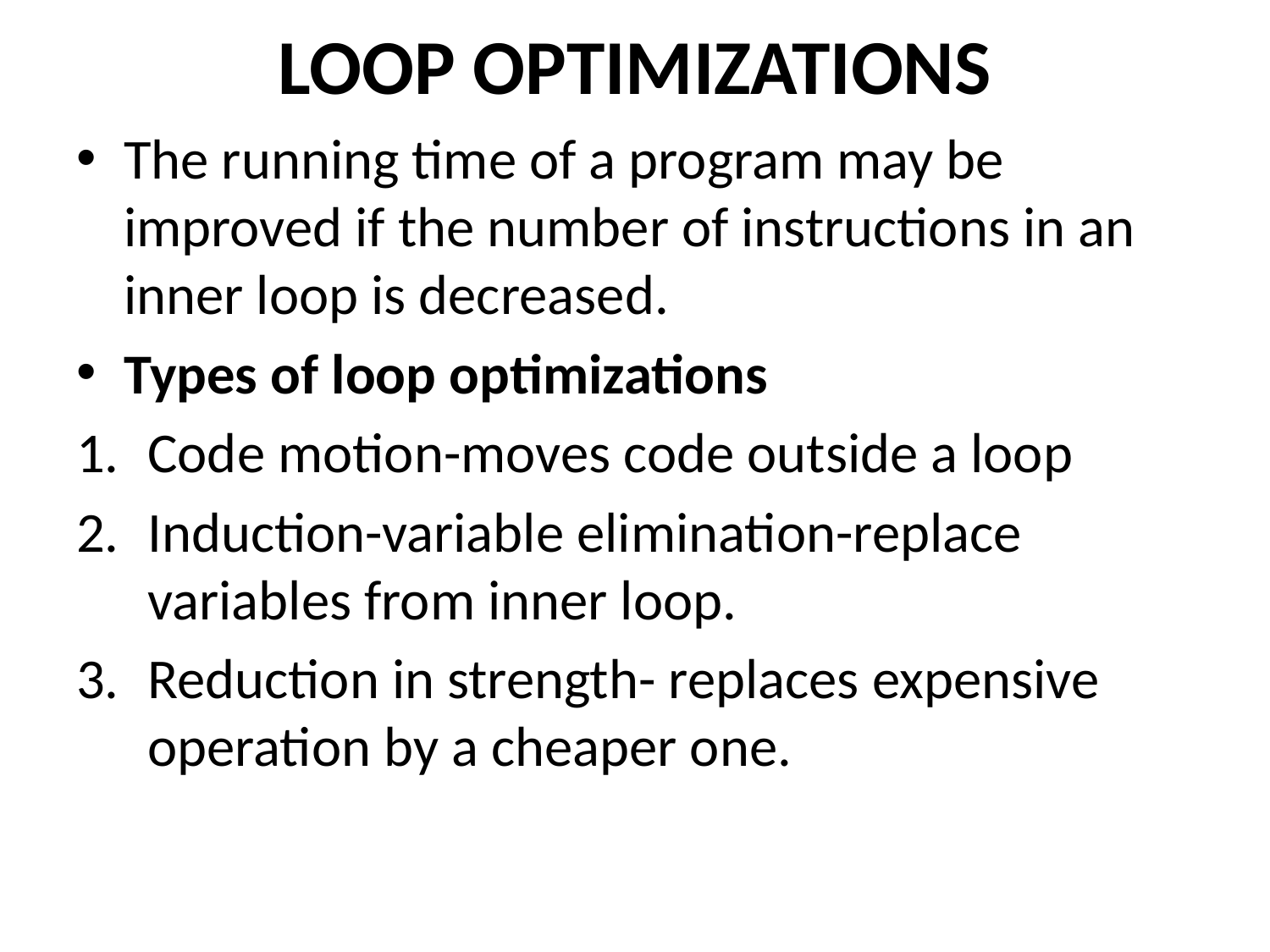

# LOOP OPTIMIZATIONS
The running time of a program may be improved if the number of instructions in an inner loop is decreased.
Types of loop optimizations
Code motion-moves code outside a loop
Induction-variable elimination-replace variables from inner loop.
Reduction in strength- replaces expensive operation by a cheaper one.